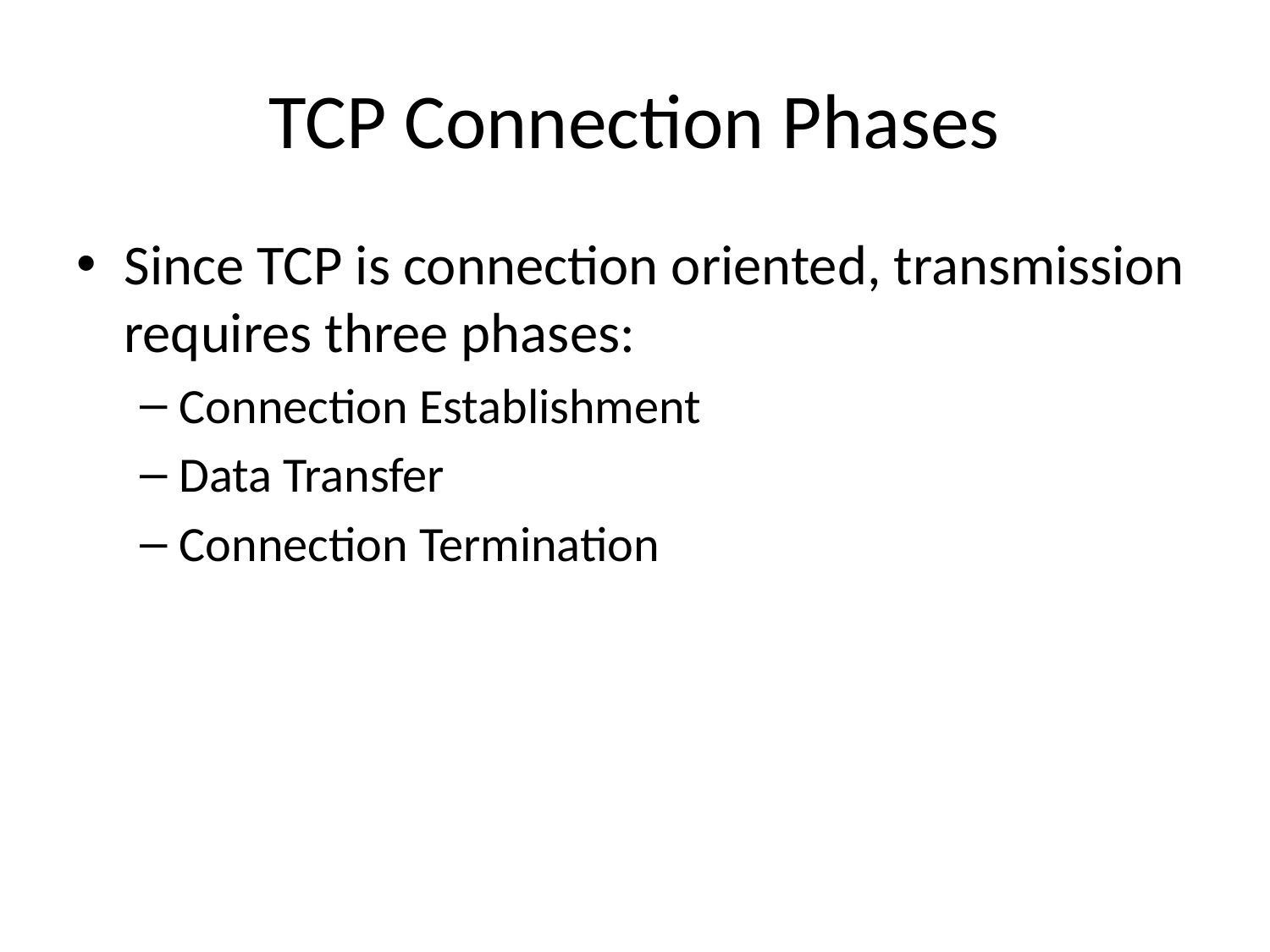

# TCP Connection Phases
Since TCP is connection oriented, transmission requires three phases:
Connection Establishment
Data Transfer
Connection Termination